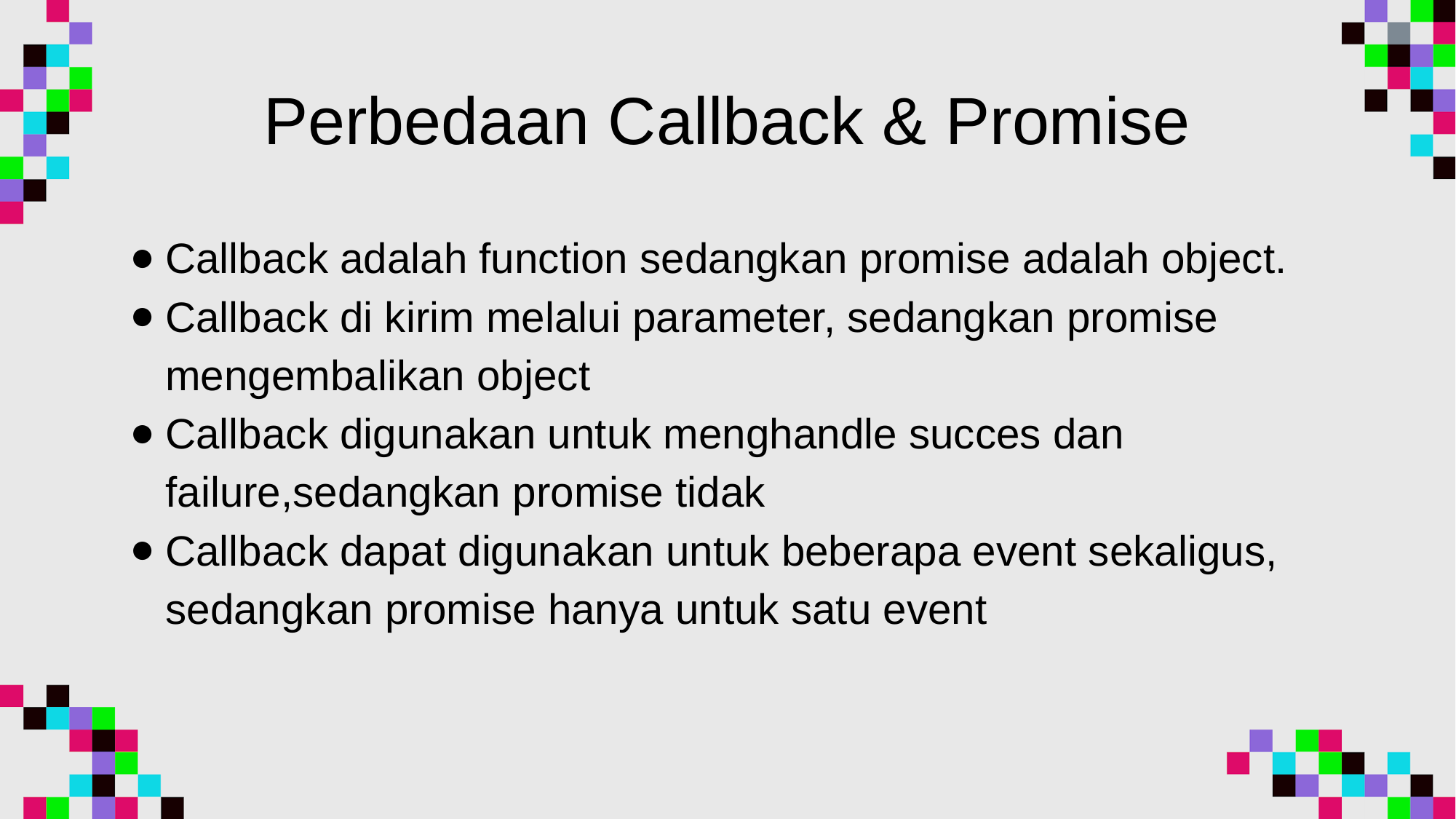

# Perbedaan Callback & Promise
Callback adalah function sedangkan promise adalah object.
Callback di kirim melalui parameter, sedangkan promise mengembalikan object
Callback digunakan untuk menghandle succes dan failure,sedangkan promise tidak
Callback dapat digunakan untuk beberapa event sekaligus, sedangkan promise hanya untuk satu event